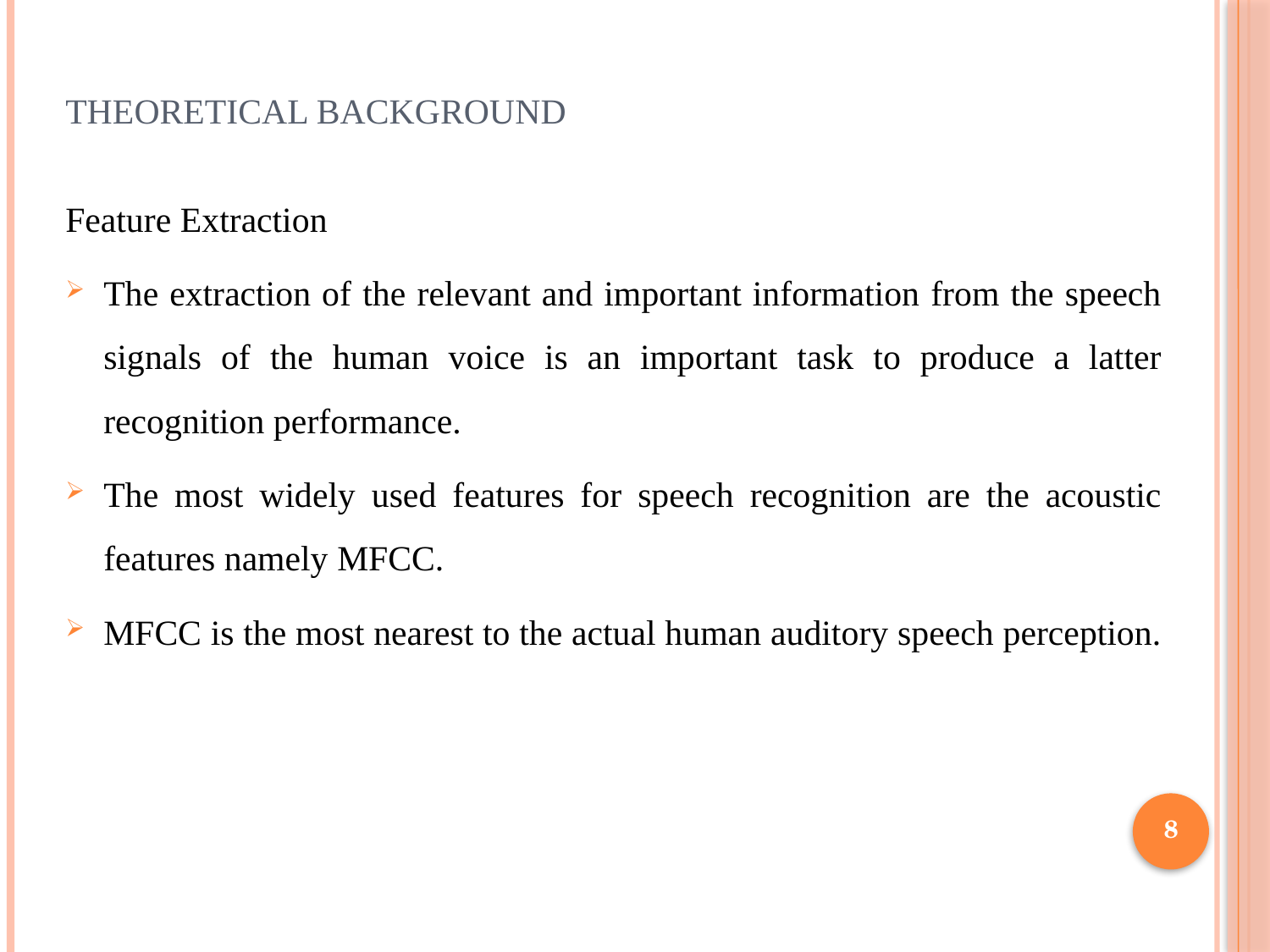

# Theoretical Background
Feature Extraction
The extraction of the relevant and important information from the speech signals of the human voice is an important task to produce a latter recognition performance.
The most widely used features for speech recognition are the acoustic features namely MFCC.
MFCC is the most nearest to the actual human auditory speech perception.
8